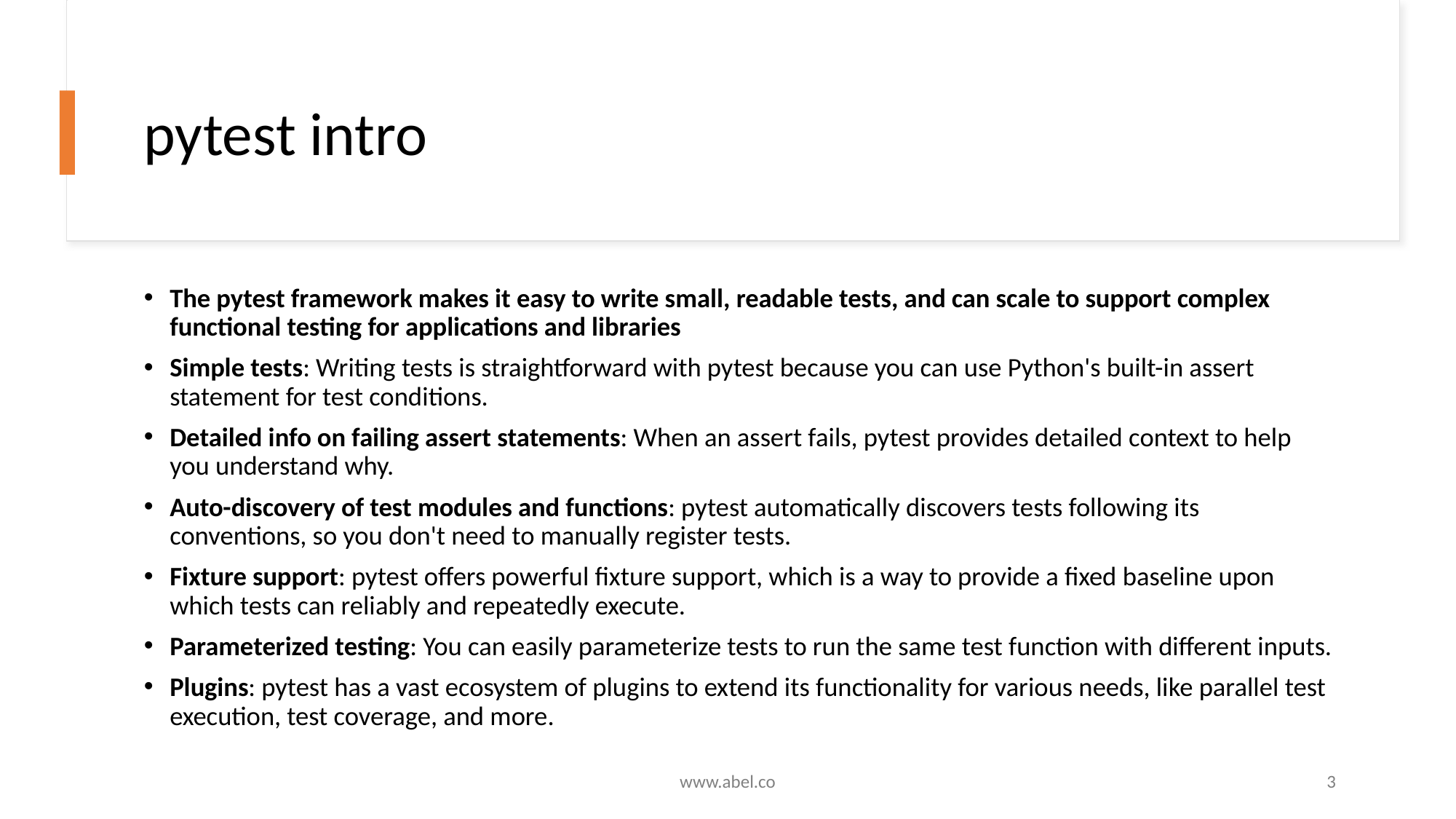

# pytest intro

The pytest framework makes it easy to write small, readable tests, and can scale to support complex functional testing for applications and libraries
Simple tests: Writing tests is straightforward with pytest because you can use Python's built-in assert statement for test conditions.
Detailed info on failing assert statements: When an assert fails, pytest provides detailed context to help you understand why.
Auto-discovery of test modules and functions: pytest automatically discovers tests following its conventions, so you don't need to manually register tests.
Fixture support: pytest offers powerful fixture support, which is a way to provide a fixed baseline upon which tests can reliably and repeatedly execute.
Parameterized testing: You can easily parameterize tests to run the same test function with different inputs.
Plugins: pytest has a vast ecosystem of plugins to extend its functionality for various needs, like parallel test execution, test coverage, and more.
www.abel.co
3